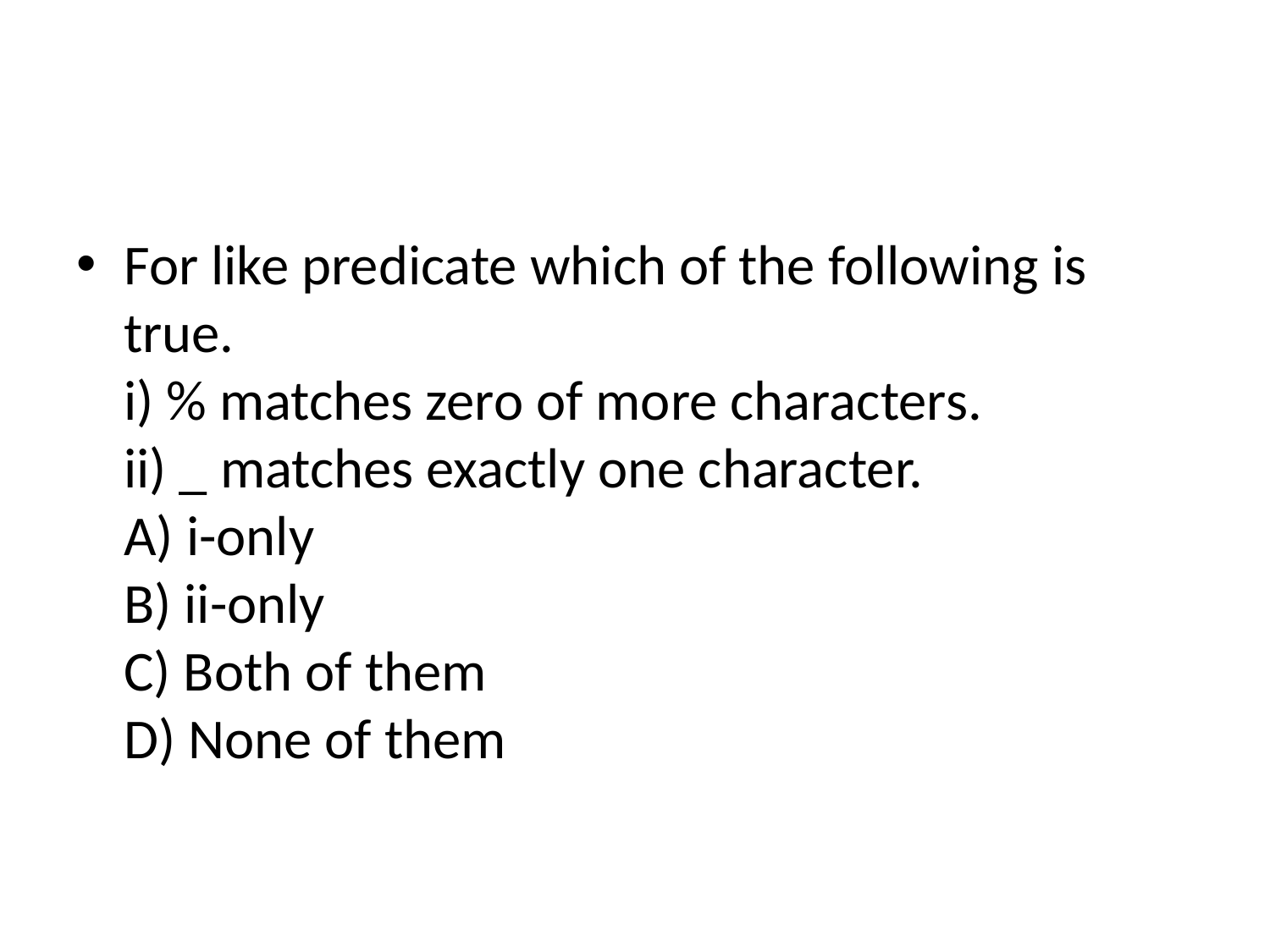

#
For like predicate which of the following is true.
i) % matches zero of more characters.
ii) _ matches exactly one character.
A) i-only
B) ii-only
C) Both of them
D) None of them